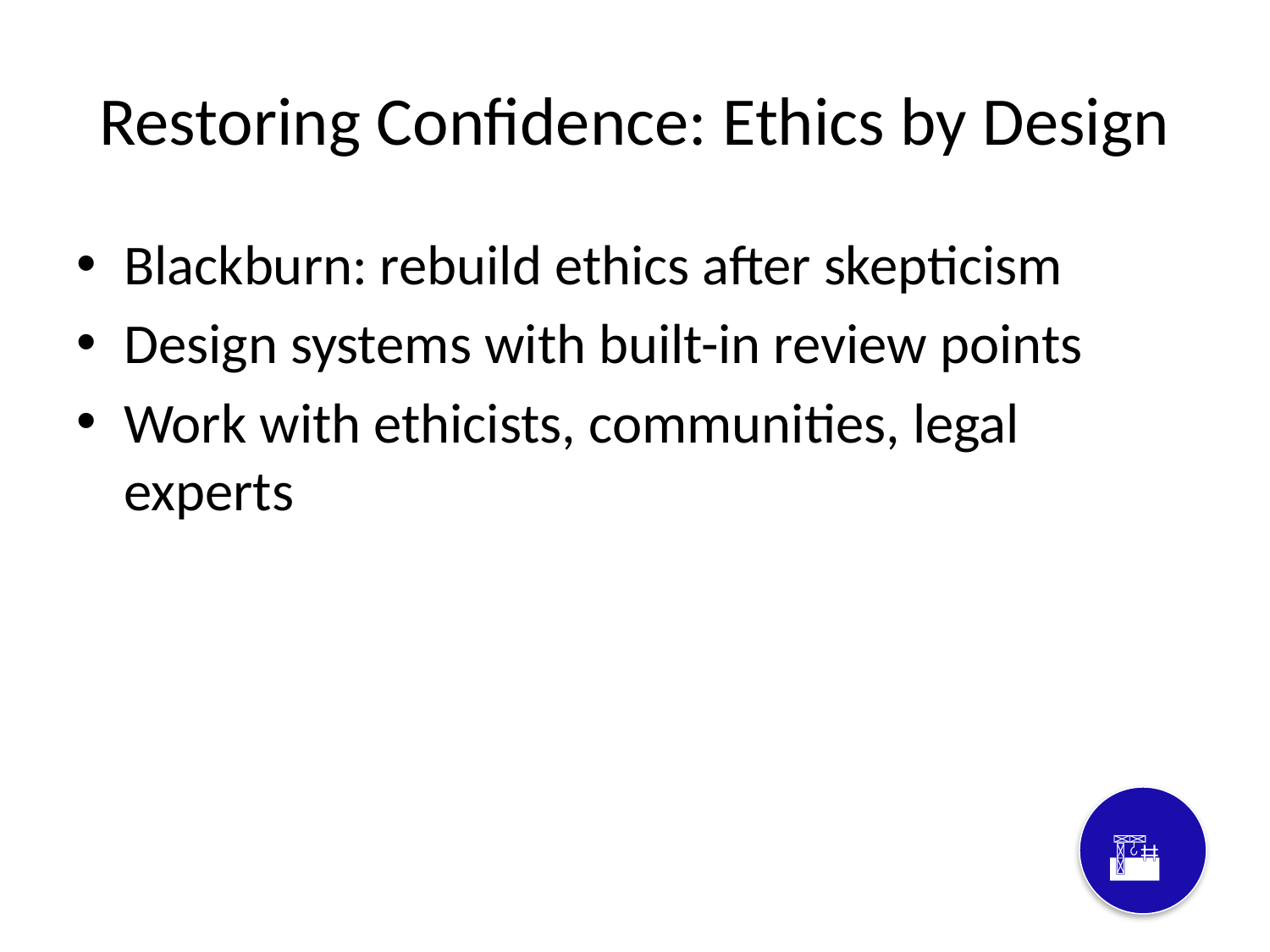

# Restoring Confidence: Ethics by Design
Blackburn: rebuild ethics after skepticism
Design systems with built-in review points
Work with ethicists, communities, legal experts

🏗️